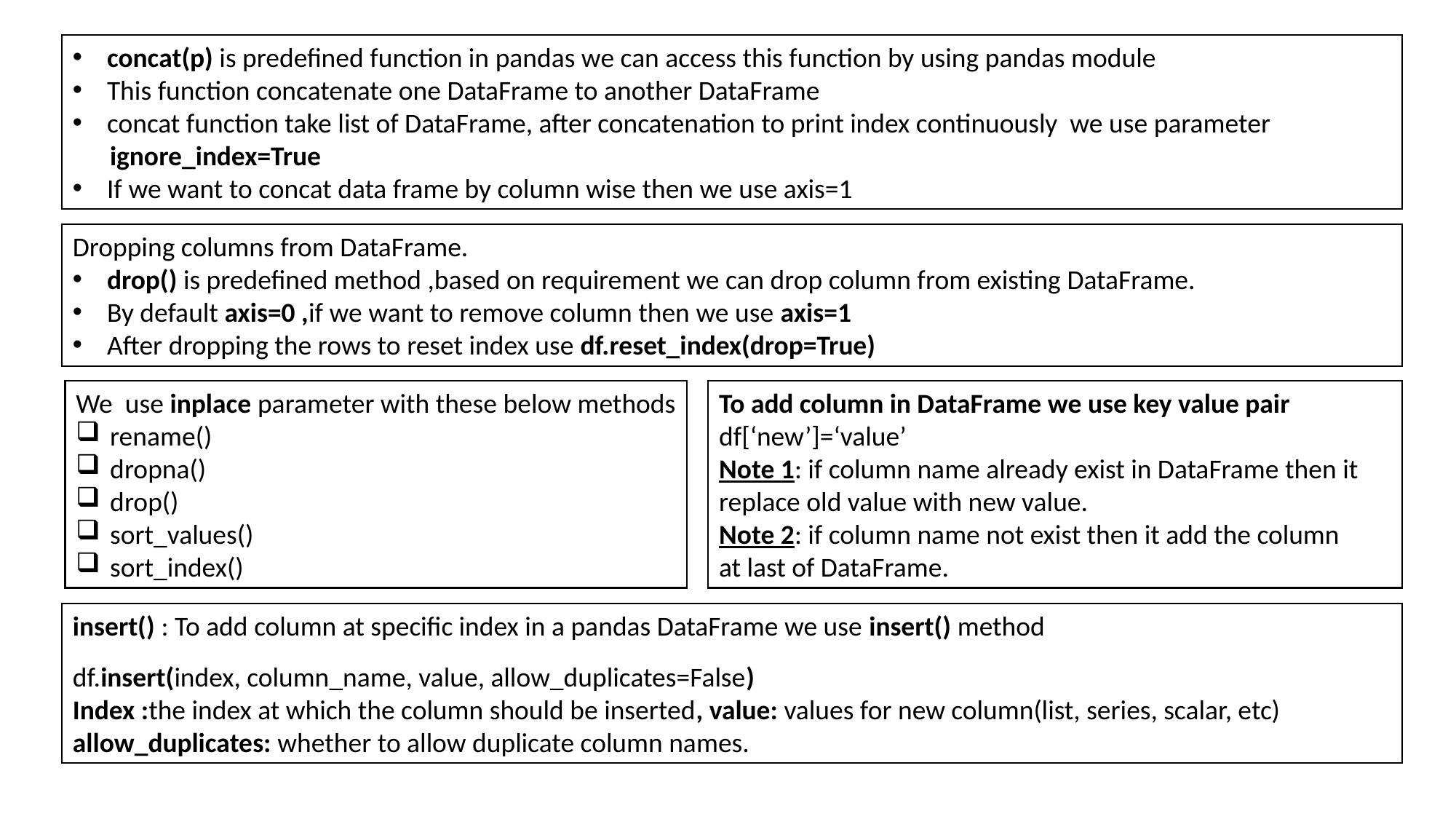

concat(p) is predefined function in pandas we can access this function by using pandas module
This function concatenate one DataFrame to another DataFrame
concat function take list of DataFrame, after concatenation to print index continuously  we use parameter
      ignore_index=True
If we want to concat data frame by column wise then we use axis=1
Dropping columns from DataFrame.
drop() is predefined method ,based on requirement we can drop column from existing DataFrame.
By default axis=0 ,if we want to remove column then we use axis=1
After dropping the rows to reset index use df.reset_index(drop=True)
We  use inplace parameter with these below methods
rename()
dropna()
drop()
sort_values()
sort_index()
To add column in DataFrame we use key value pair
df[‘new’]=‘value’
Note 1: if column name already exist in DataFrame then it
replace old value with new value.
Note 2: if column name not exist then it add the column
at last of DataFrame.
insert() : To add column at specific index in a pandas DataFrame we use insert() method

df.insert(index, column_name, value, allow_duplicates=False)
Index :the index at which the column should be inserted, value: values for new column(list, series, scalar, etc)
allow_duplicates: whether to allow duplicate column names.